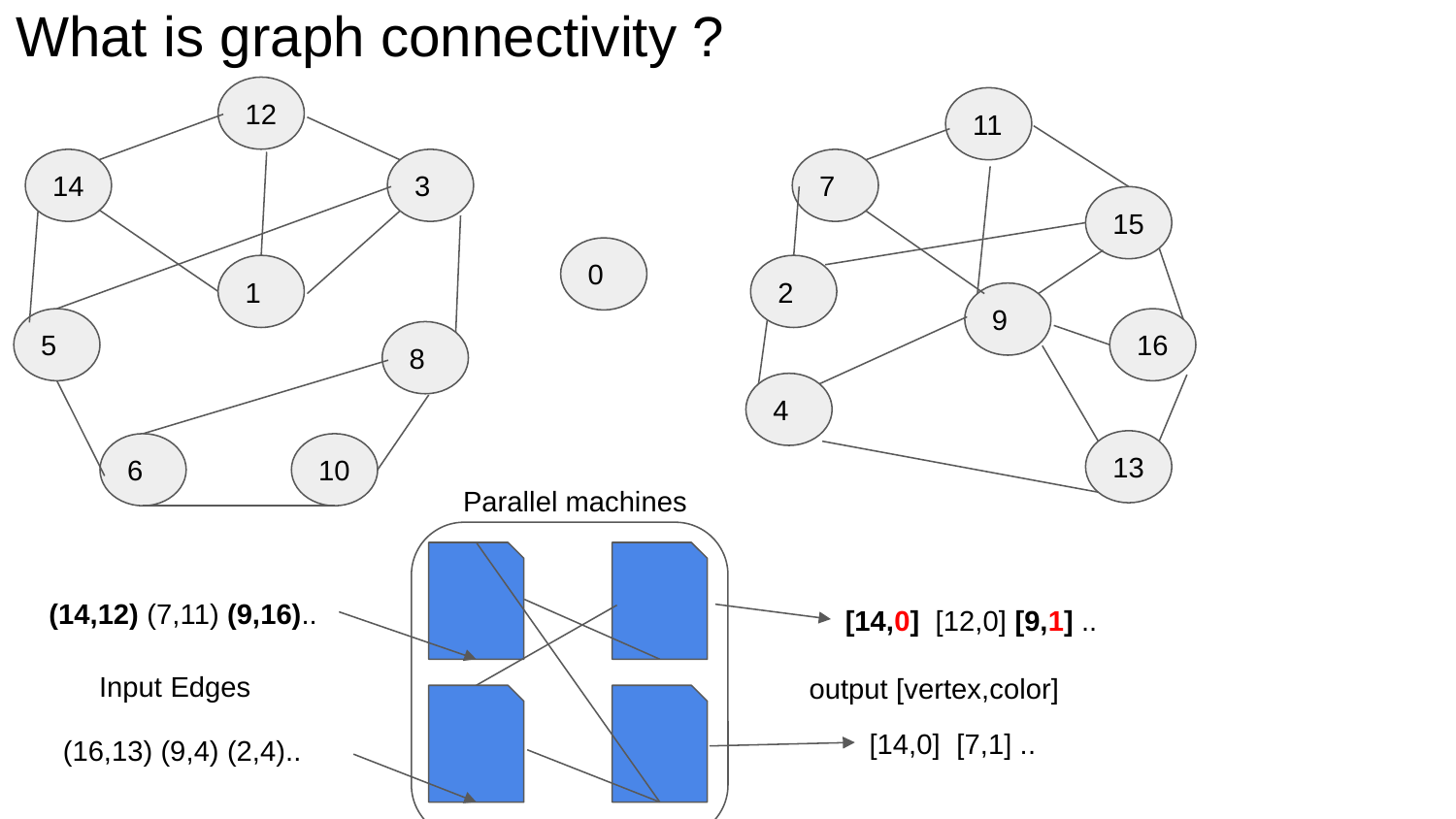

# What is graph connectivity ?

12
11
14
3
7
15
0
1
2
9
5
16
8
4
13
6
10
Parallel machines

(14,12) (7,11) (9,16)..
[14,0]  [12,0] [9,1] ..
Input Edges
output [vertex,color]

[14,0]  [7,1] ..
(16,13) (9,4) (2,4)..